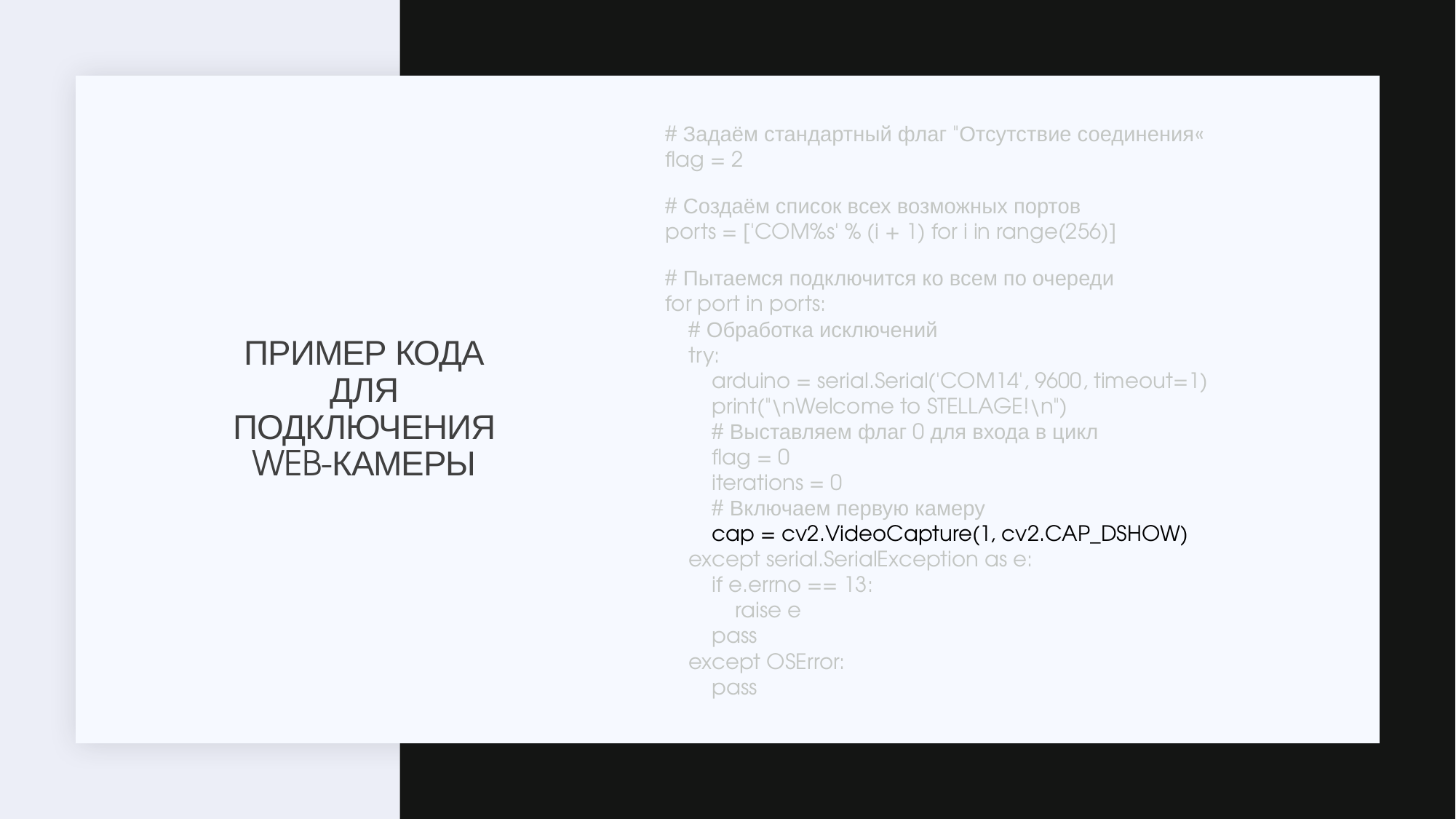

# Задаём стандартный флаг "Отсутствие соединения« flag = 2
# Создаём список всех возможных портов ports = ['COM%s' % (i + 1) for i in range(256)]
# Пытаемся подключится ко всем по очереди for port in ports: # Обработка исключений try: arduino = serial.Serial('COM14', 9600, timeout=1) print("\nWelcome to STELLAGE!\n") # Выставляем флаг 0 для входа в цикл flag = 0 iterations = 0 # Включаем первую камеру cap = cv2.VideoCapture(1, cv2.CAP_DSHOW) except serial.SerialException as e: if e.errno == 13: raise e pass except OSError: pass
# Пример кода для подключения web-камеры